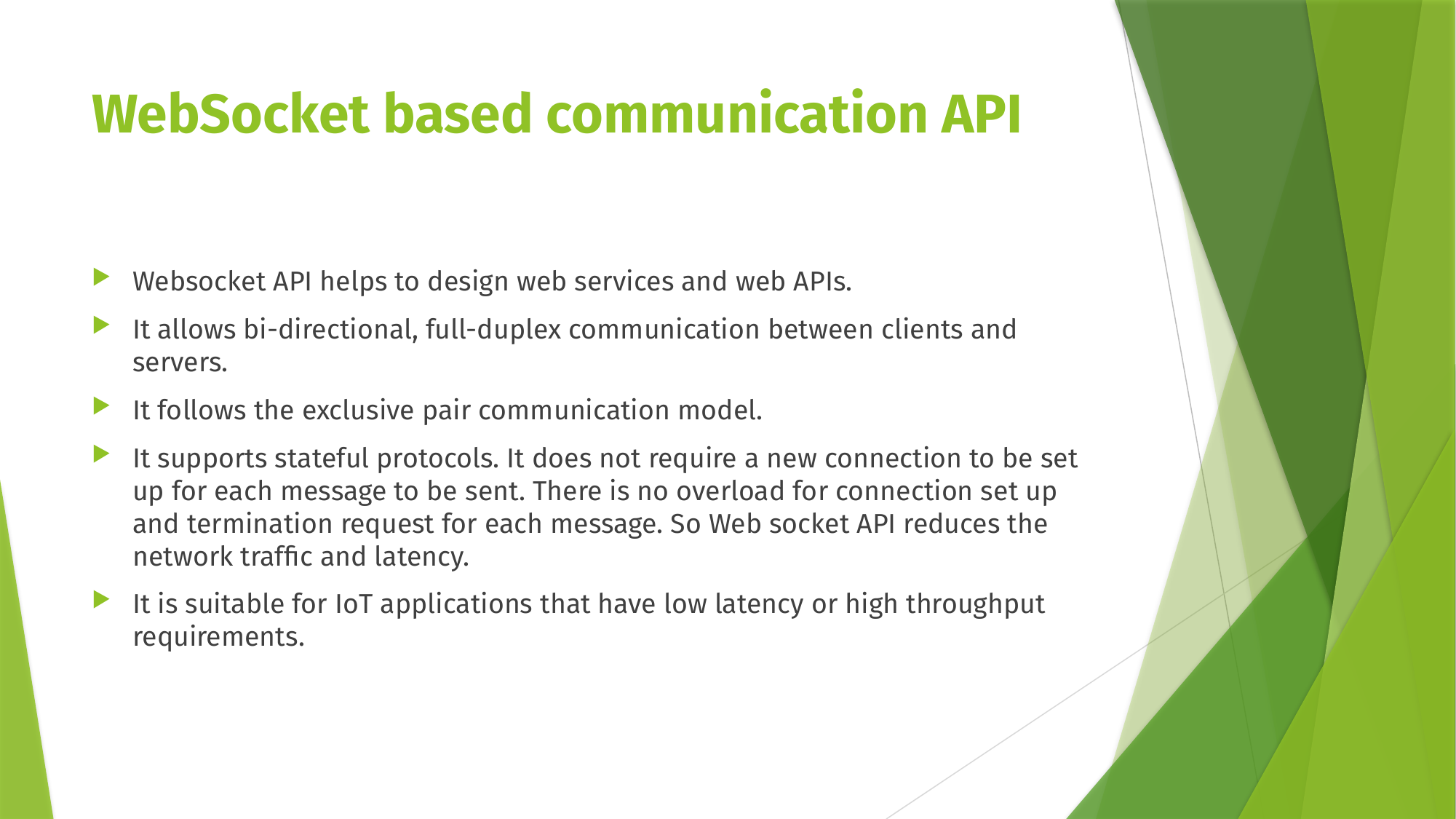

# WebSocket based communication API
Websocket API helps to design web services and web APIs.
It allows bi-directional, full-duplex communication between clients and servers.
It follows the exclusive pair communication model.
It supports stateful protocols. It does not require a new connection to be set up for each message to be sent. There is no overload for connection set up and termination request for each message. So Web socket API reduces the network traffic and latency.
It is suitable for IoT applications that have low latency or high throughput requirements.